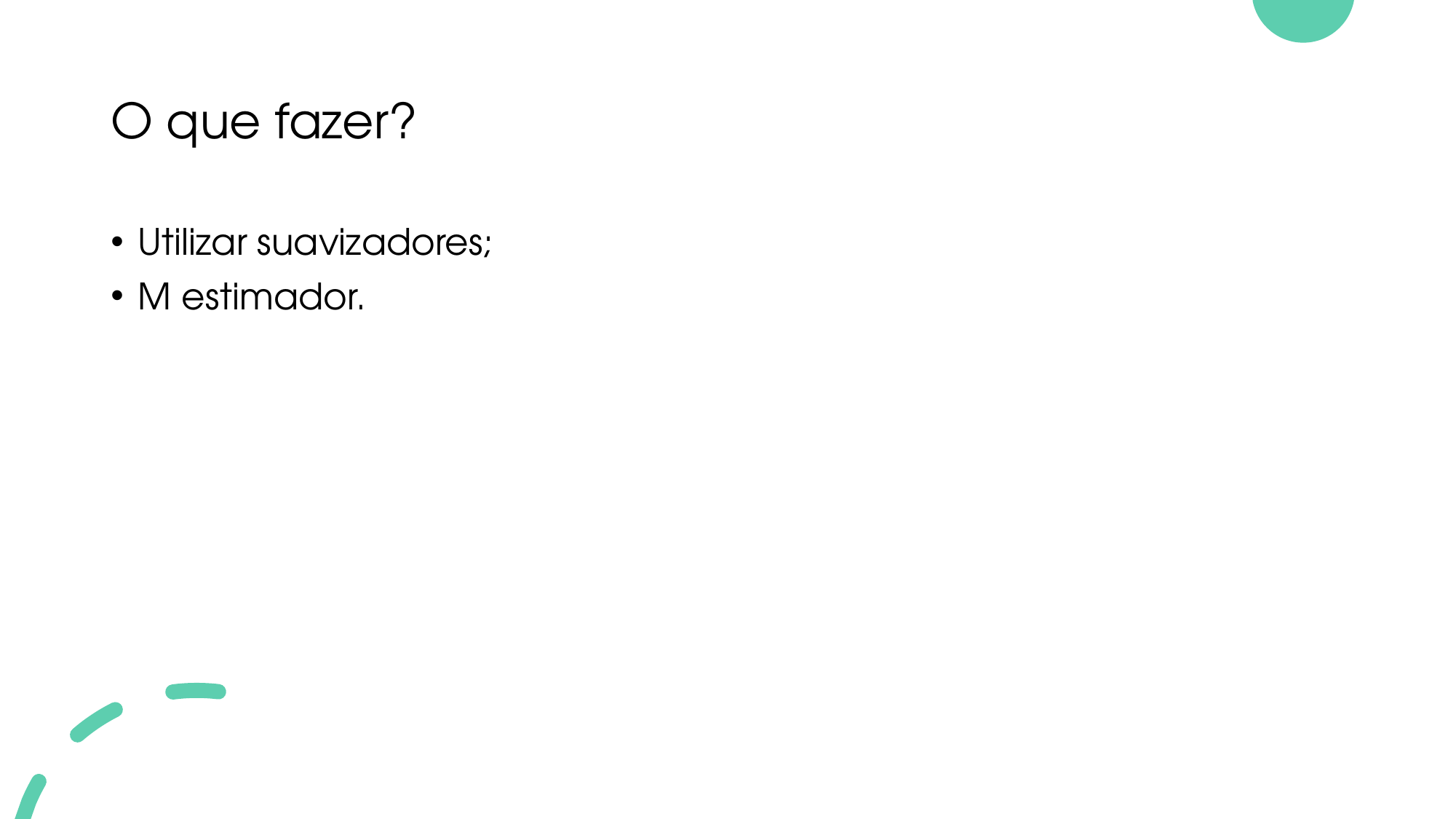

# O que fazer?
Utilizar suavizadores;
M estimador.